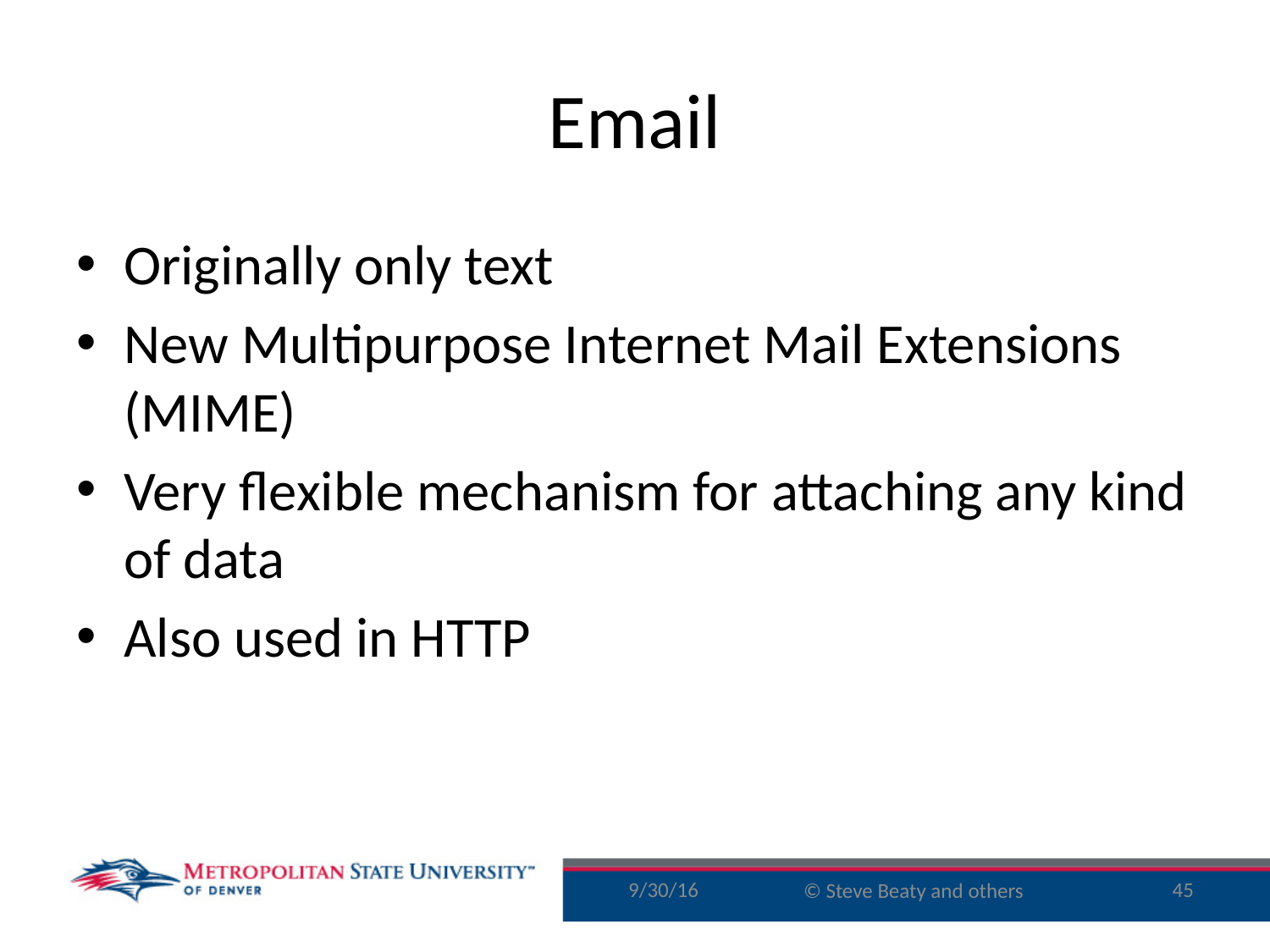

# Email
Originally only text
New Multipurpose Internet Mail Extensions (MIME)
Very flexible mechanism for attaching any kind of data
Also used in HTTP
9/30/16
45
© Steve Beaty and others